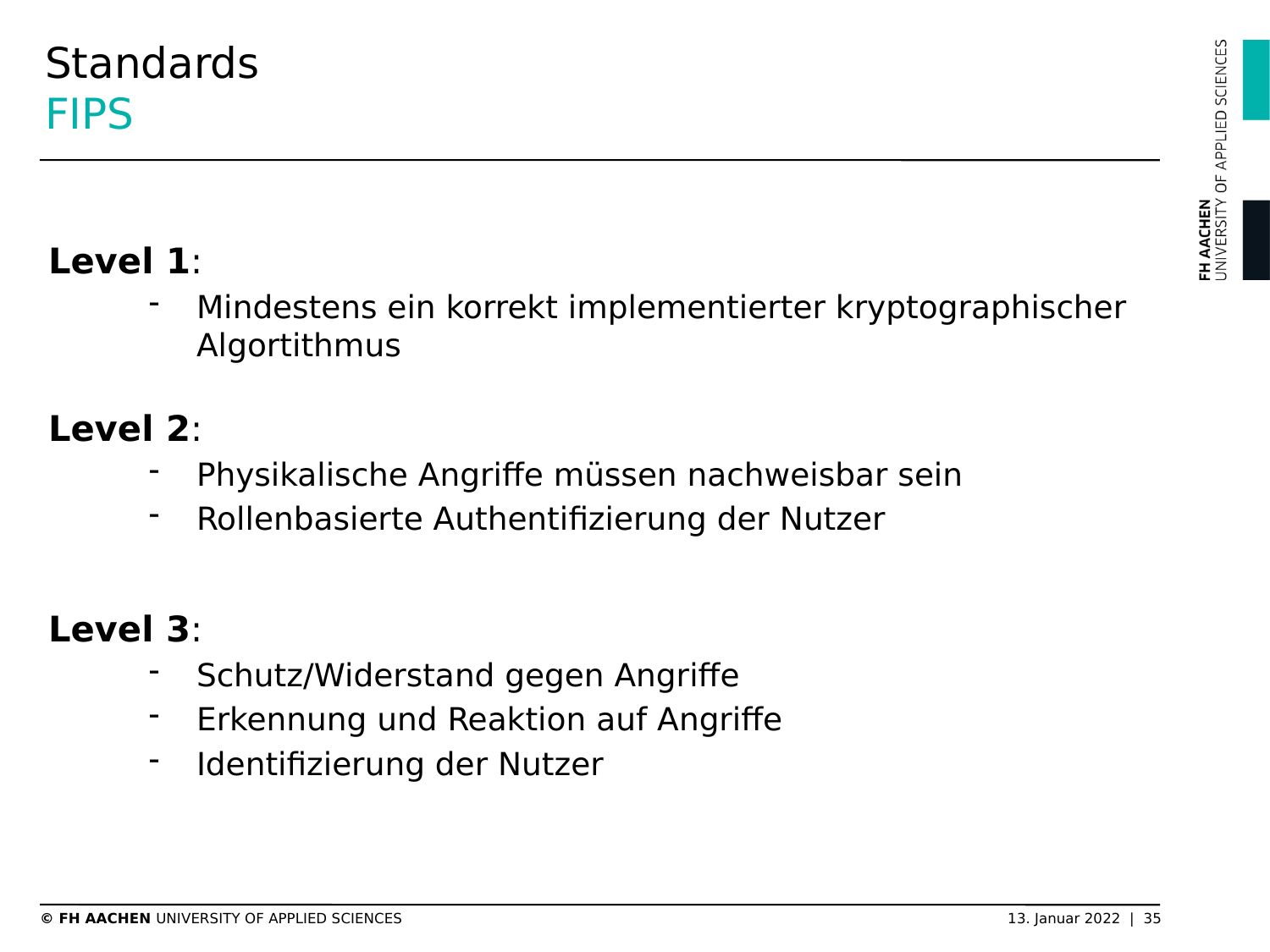

# Standards FIPS

Level 1:
Mindestens ein korrekt implementierter kryptographischer Algortithmus

Level 2:
Physikalische Angriffe müssen nachweisbar sein
Rollenbasierte Authentifizierung der Nutzer

Level 3:
Schutz/Widerstand gegen Angriffe
Erkennung und Reaktion auf Angriffe
Identifizierung der Nutzer